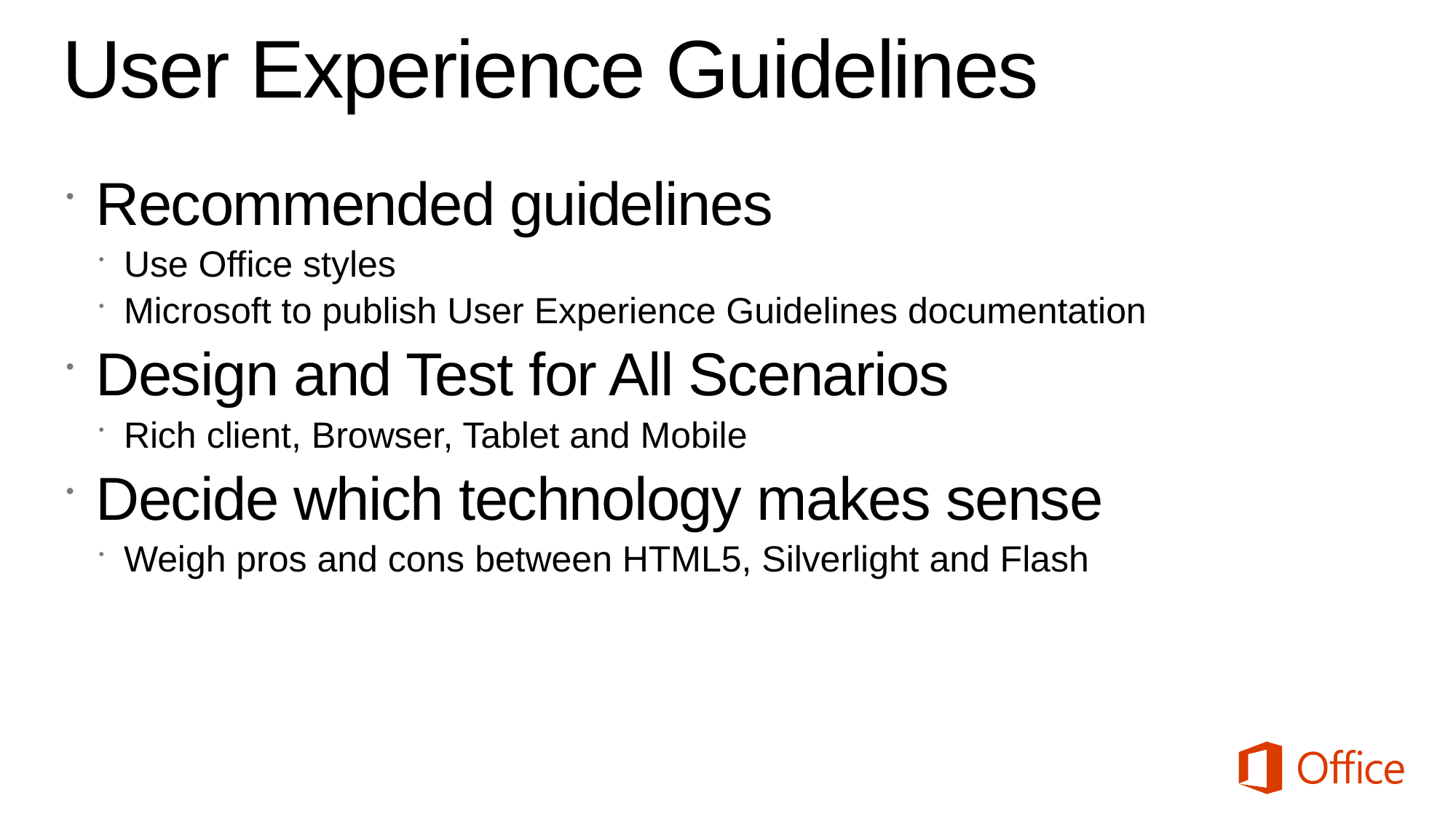

# User Experience Guidelines
Recommended guidelines
Use Office styles
Microsoft to publish User Experience Guidelines documentation
Design and Test for All Scenarios
Rich client, Browser, Tablet and Mobile
Decide which technology makes sense
Weigh pros and cons between HTML5, Silverlight and Flash